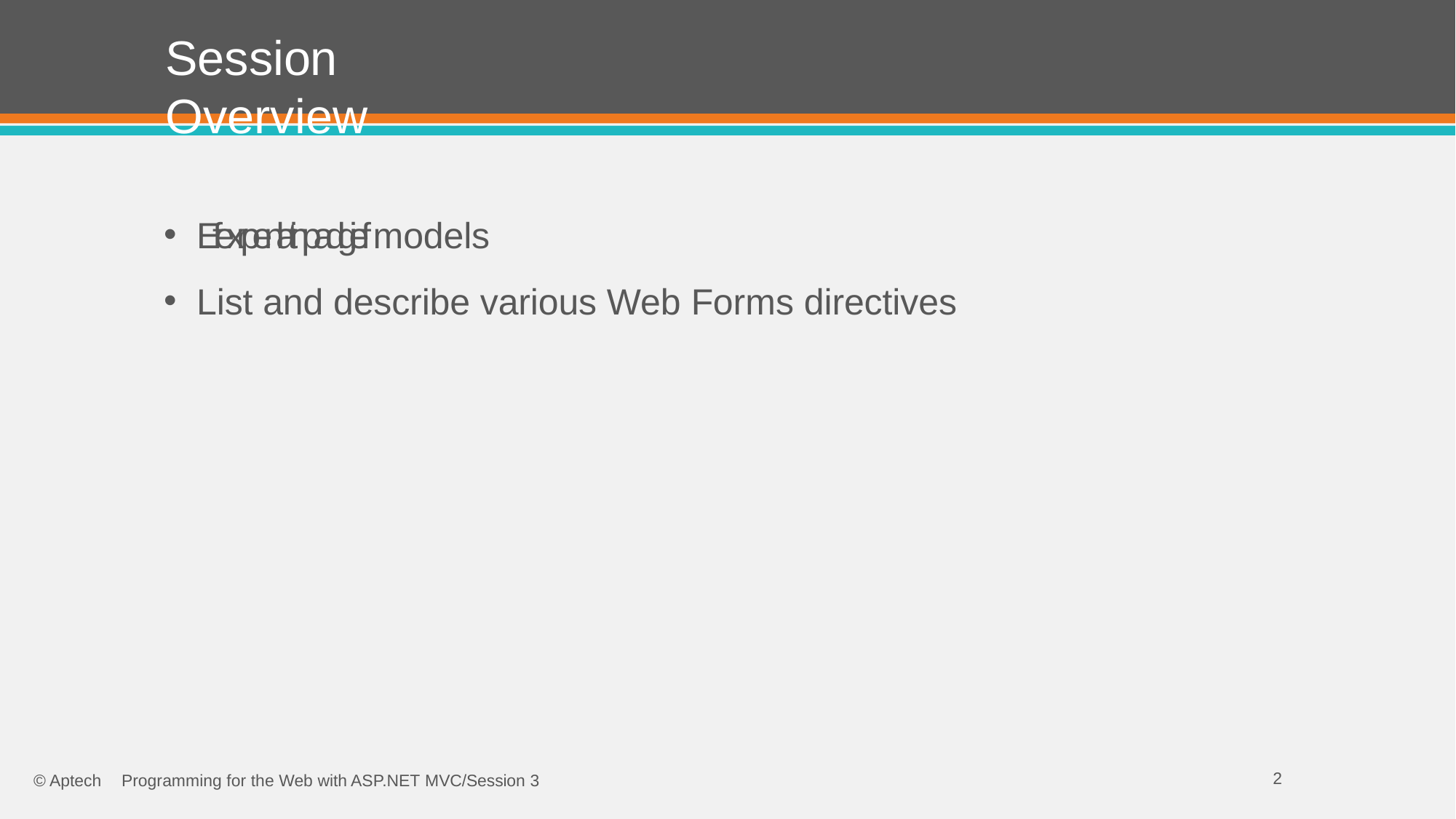

# Session Overview
Efexrpenlatinpadgief models
List and describe various Web Forms directives
2
© Aptech	Programming for the Web with ASP.NET MVC/Session 3